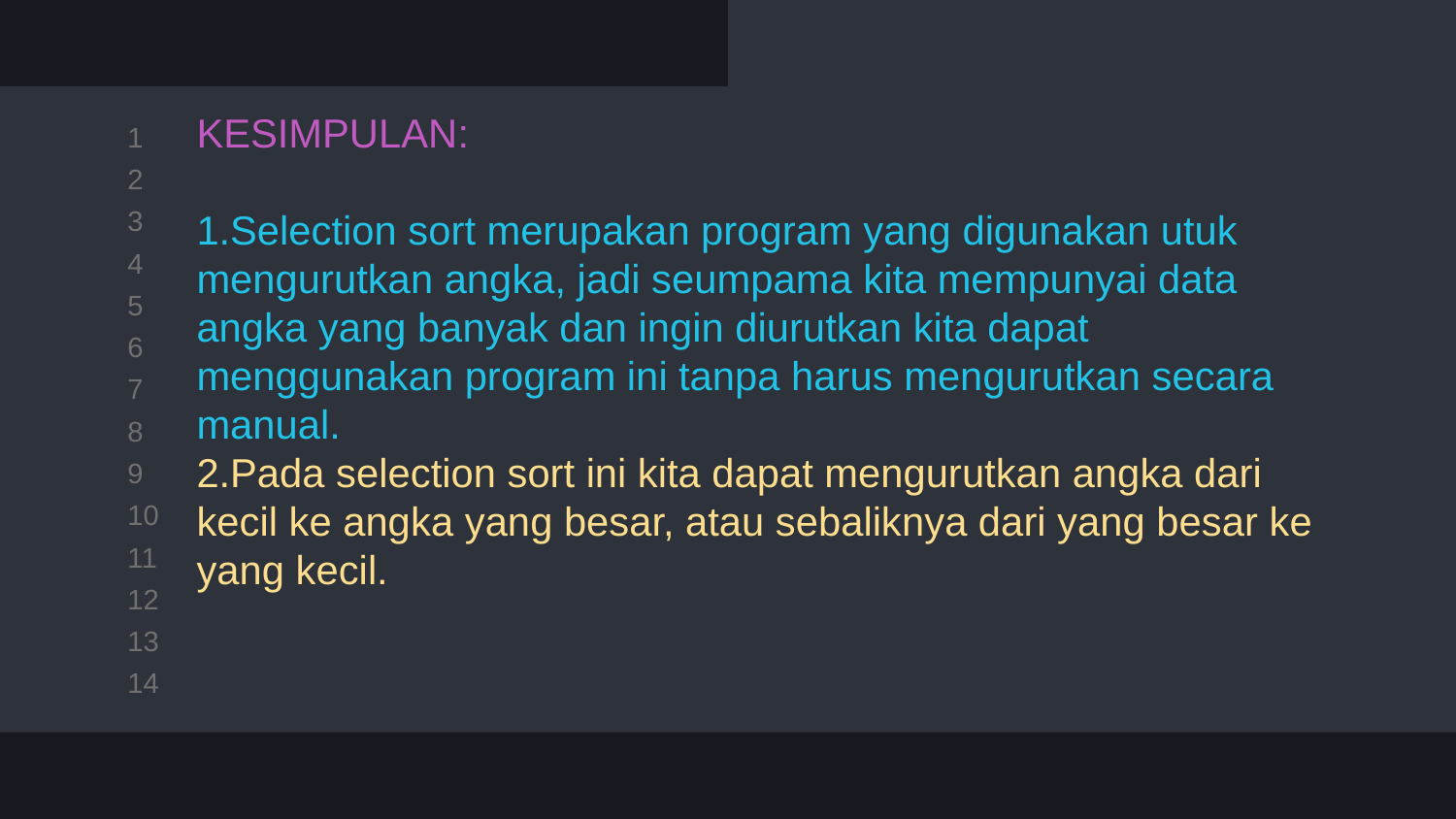

# KESIMPULAN: 1.Selection sort merupakan program yang digunakan utuk mengurutkan angka, jadi seumpama kita mempunyai data angka yang banyak dan ingin diurutkan kita dapat menggunakan program ini tanpa harus mengurutkan secara manual. 2.Pada selection sort ini kita dapat mengurutkan angka dari kecil ke angka yang besar, atau sebaliknya dari yang besar ke yang kecil.